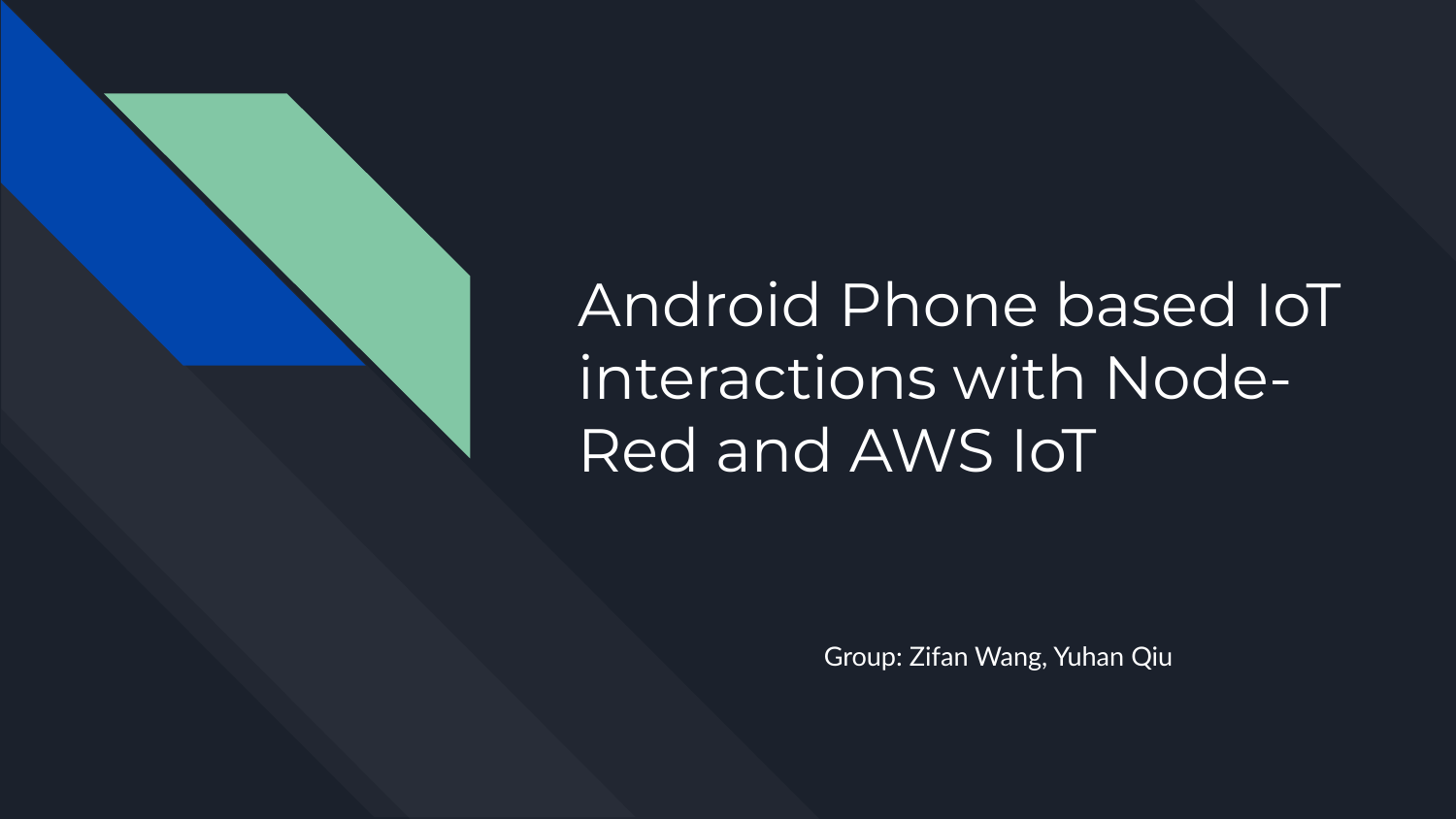

# Android Phone based IoT interactions with Node-Red and AWS IoT
Group: Zifan Wang, Yuhan Qiu